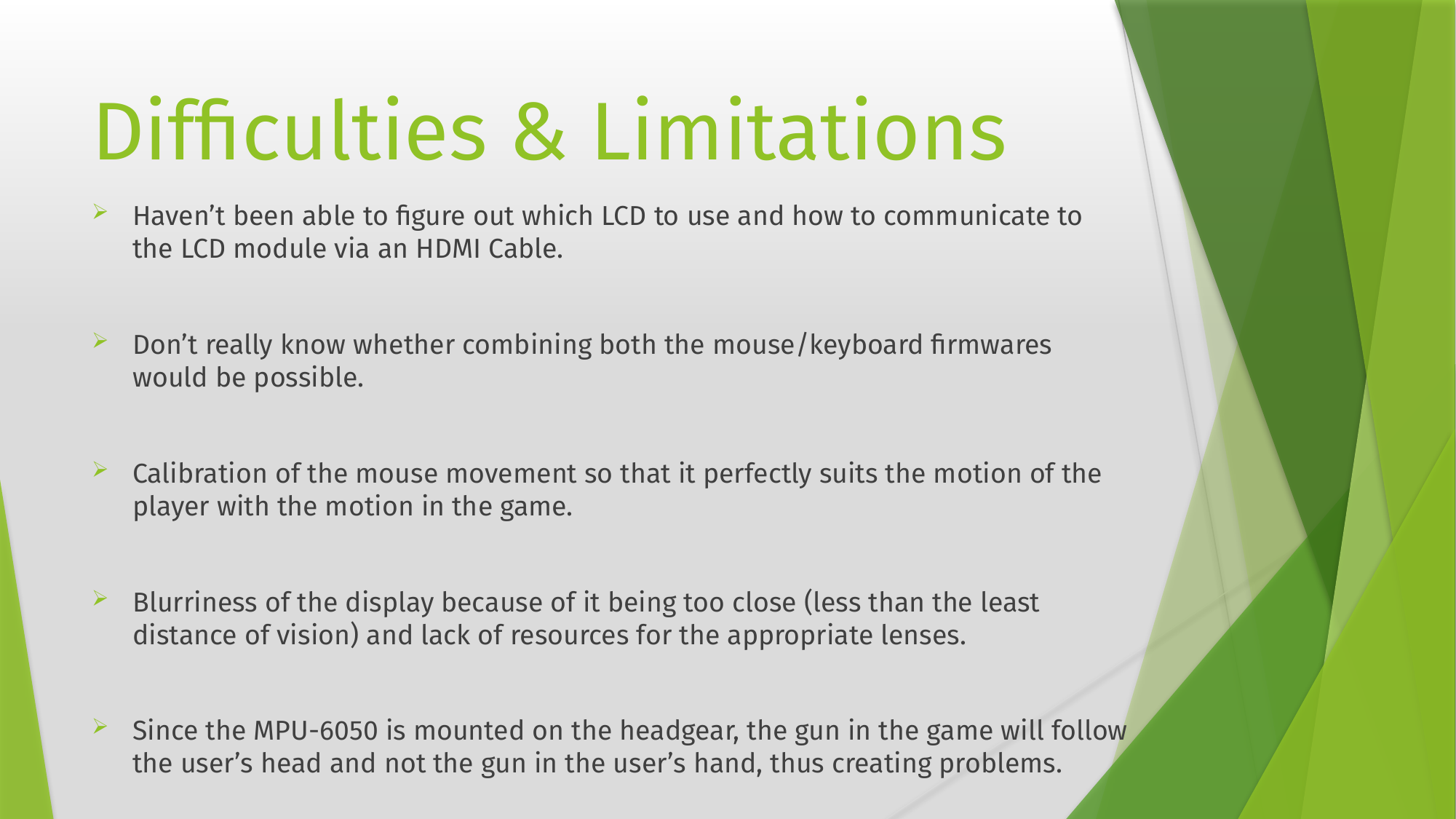

# Difficulties & Limitations
Haven’t been able to figure out which LCD to use and how to communicate to the LCD module via an HDMI Cable.

Don’t really know whether combining both the mouse/keyboard firmwares would be possible.

Calibration of the mouse movement so that it perfectly suits the motion of the player with the motion in the game.

Blurriness of the display because of it being too close (less than the least distance of vision) and lack of resources for the appropriate lenses.

Since the MPU-6050 is mounted on the headgear, the gun in the game will follow the user’s head and not the gun in the user’s hand, thus creating problems.